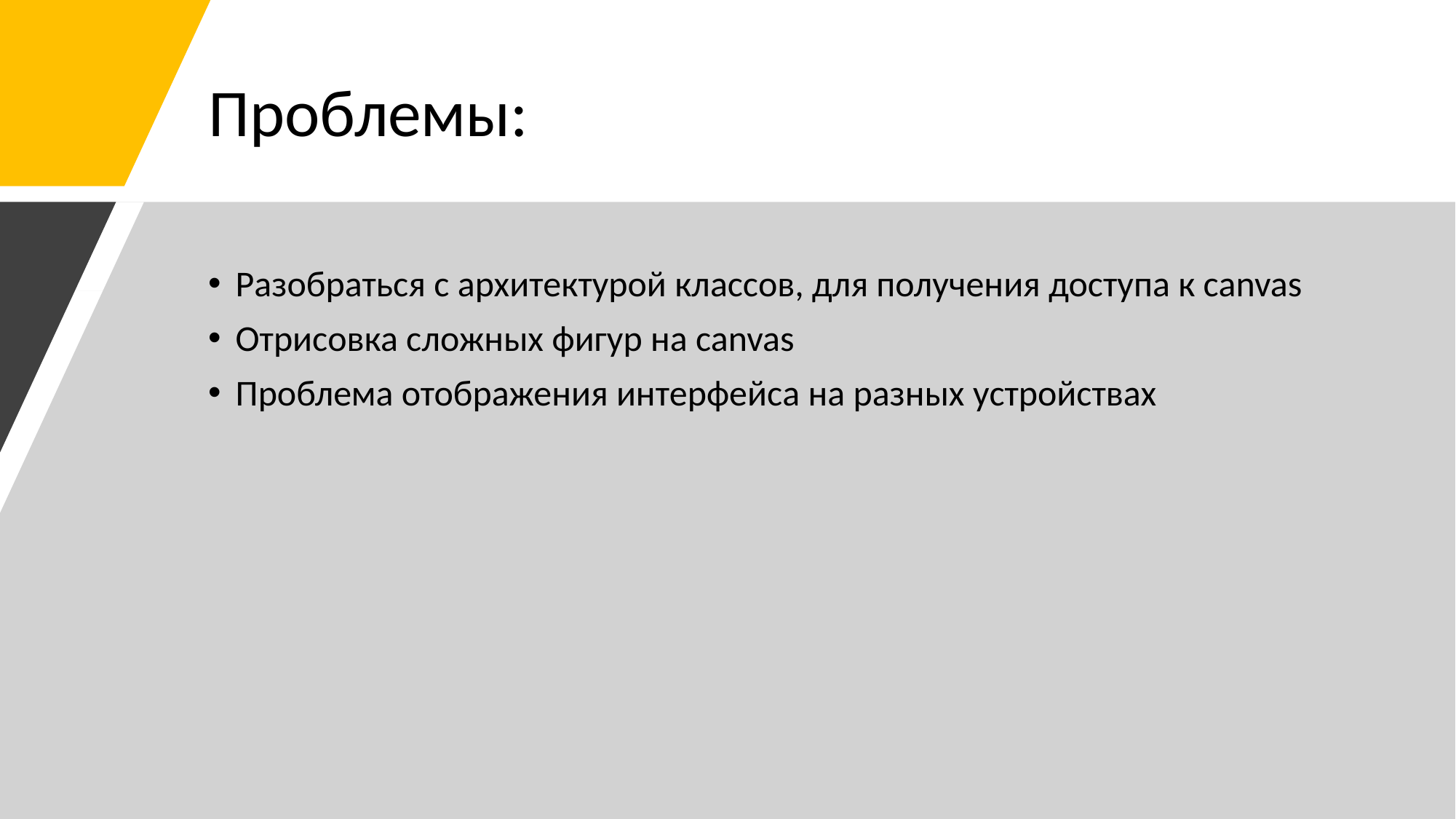

# Проблемы:

Разобраться с архитектурой классов, для получения доступа к canvas
Отрисовка сложных фигур на canvas
Проблема отображения интерфейса на разных устройствах